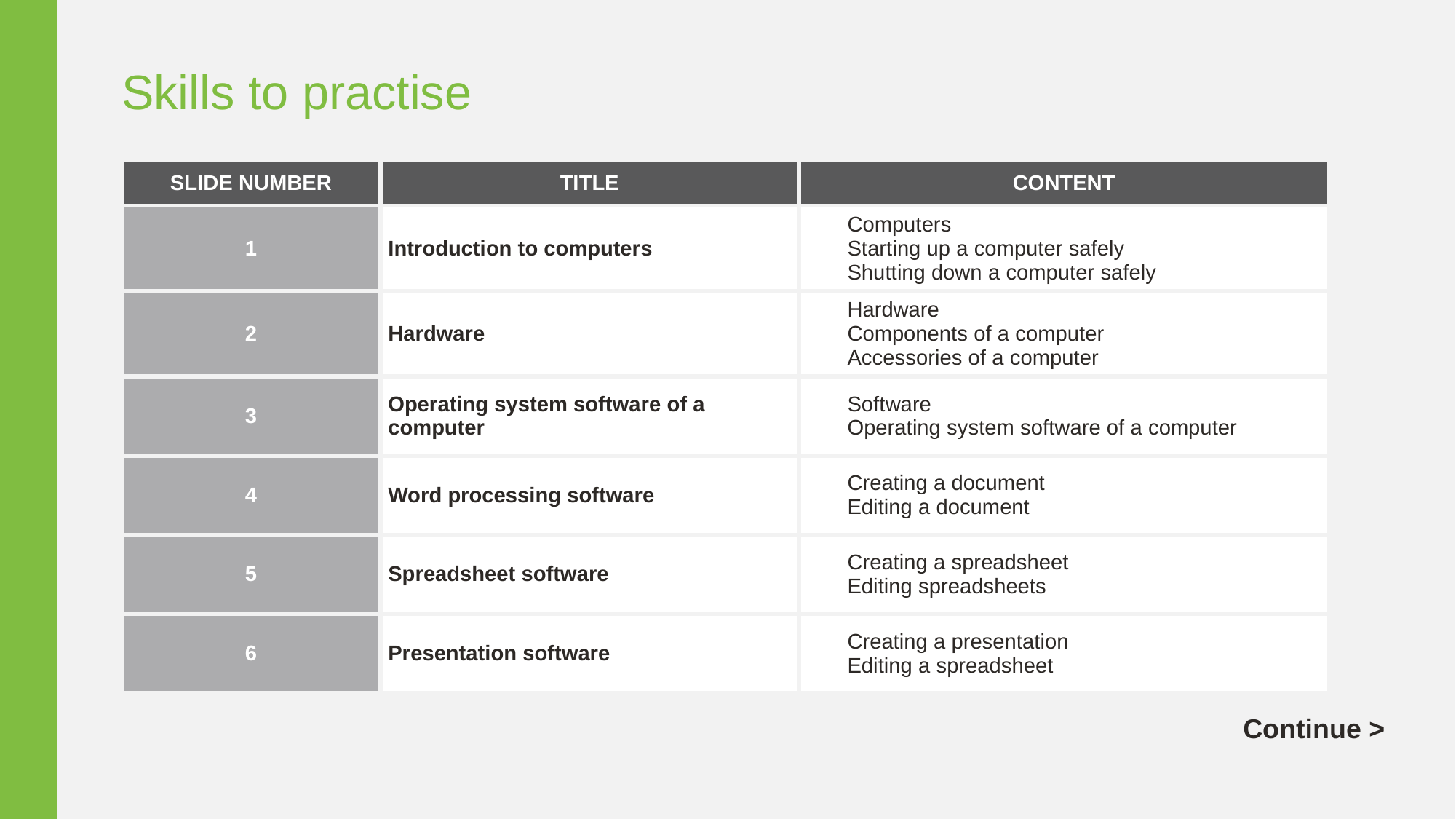

Skills to practise
| SLIDE NUMBER | TITLE | CONTENT |
| --- | --- | --- |
| 1 | Introduction to computers | Computers Starting up a computer safely Shutting down a computer safely |
| 2 | Hardware | Hardware Components of a computer Accessories of a computer |
| 3 | Operating system software of a computer | Software Operating system software of a computer |
| 4 | Word processing software | Creating a document Editing a document |
| 5 | Spreadsheet software | Creating a spreadsheet Editing spreadsheets |
| 6 | Presentation software | Creating a presentation Editing a spreadsheet |
Continue >